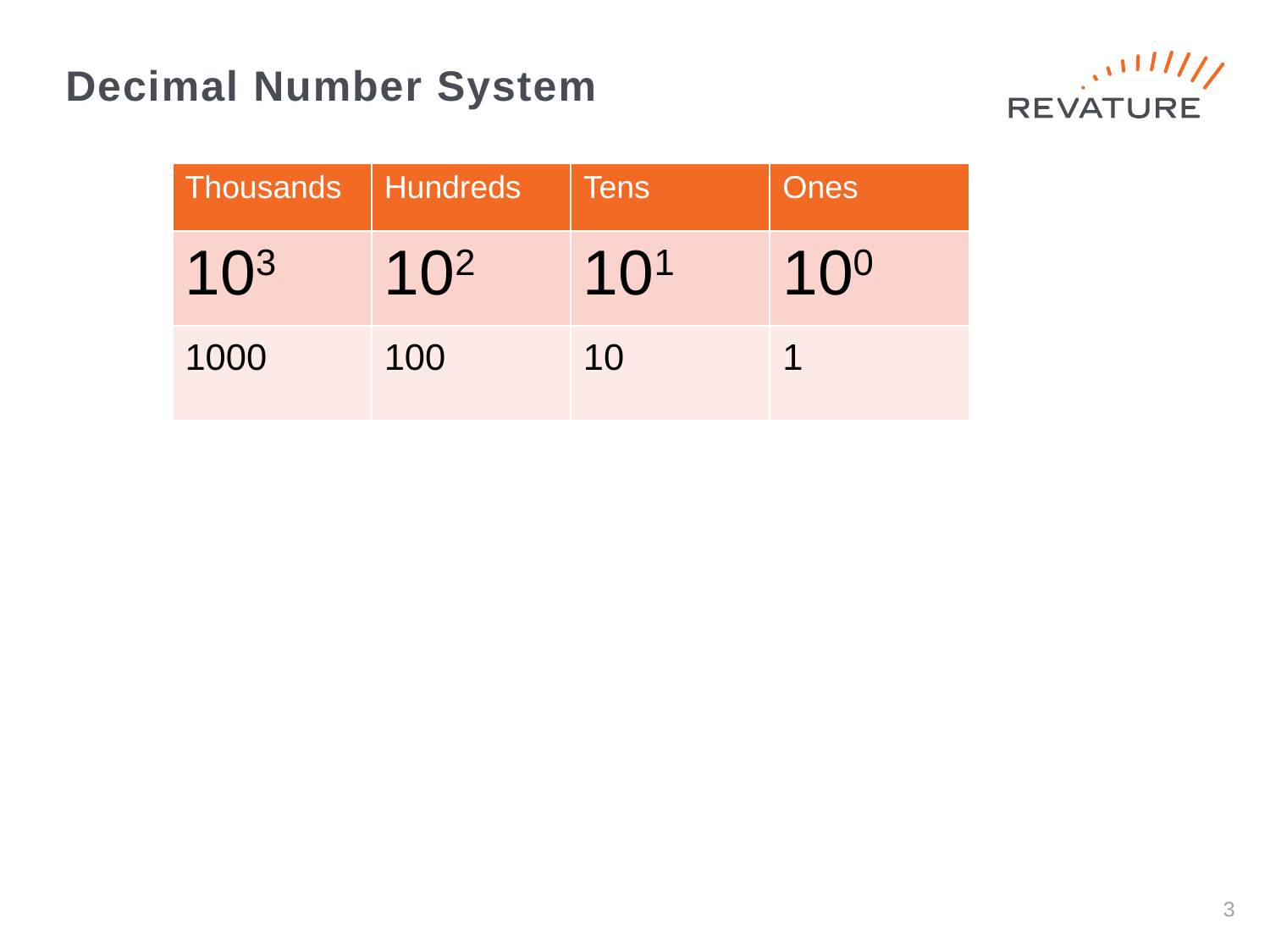

# Decimal Number System
| Thousands | Hundreds | Tens | Ones |
| --- | --- | --- | --- |
| 103 | 102 | 101 | 100 |
| 1000 | 100 | 10 | 1 |
3